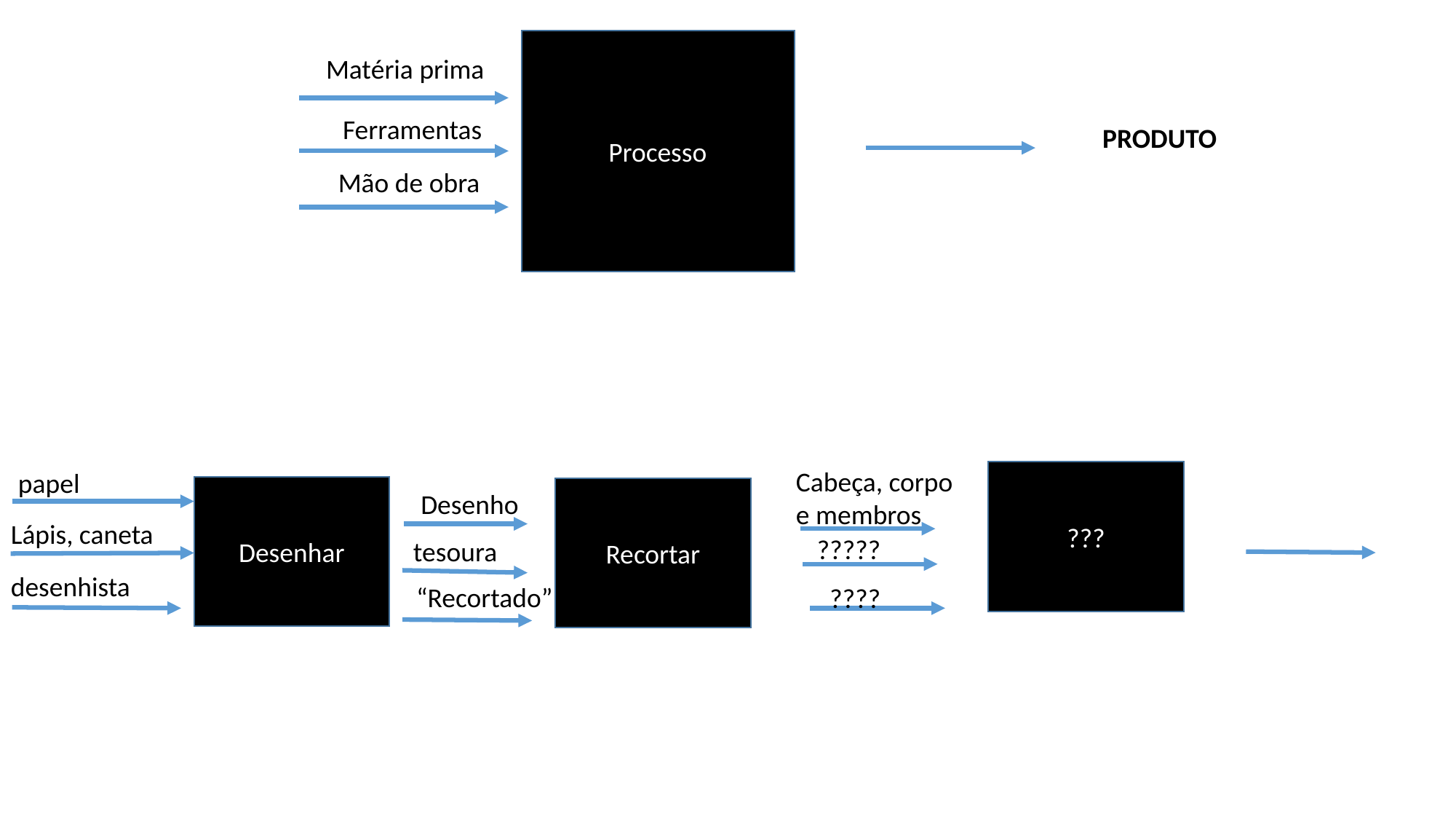

Processo
 Matéria prima
Ferramentas
PRODUTO
Mão de obra
Cabeça, corpo e membros
papel
???
Desenhar
Recortar
Desenho
Lápis, caneta
?????
tesoura
desenhista
“Recortado”
????